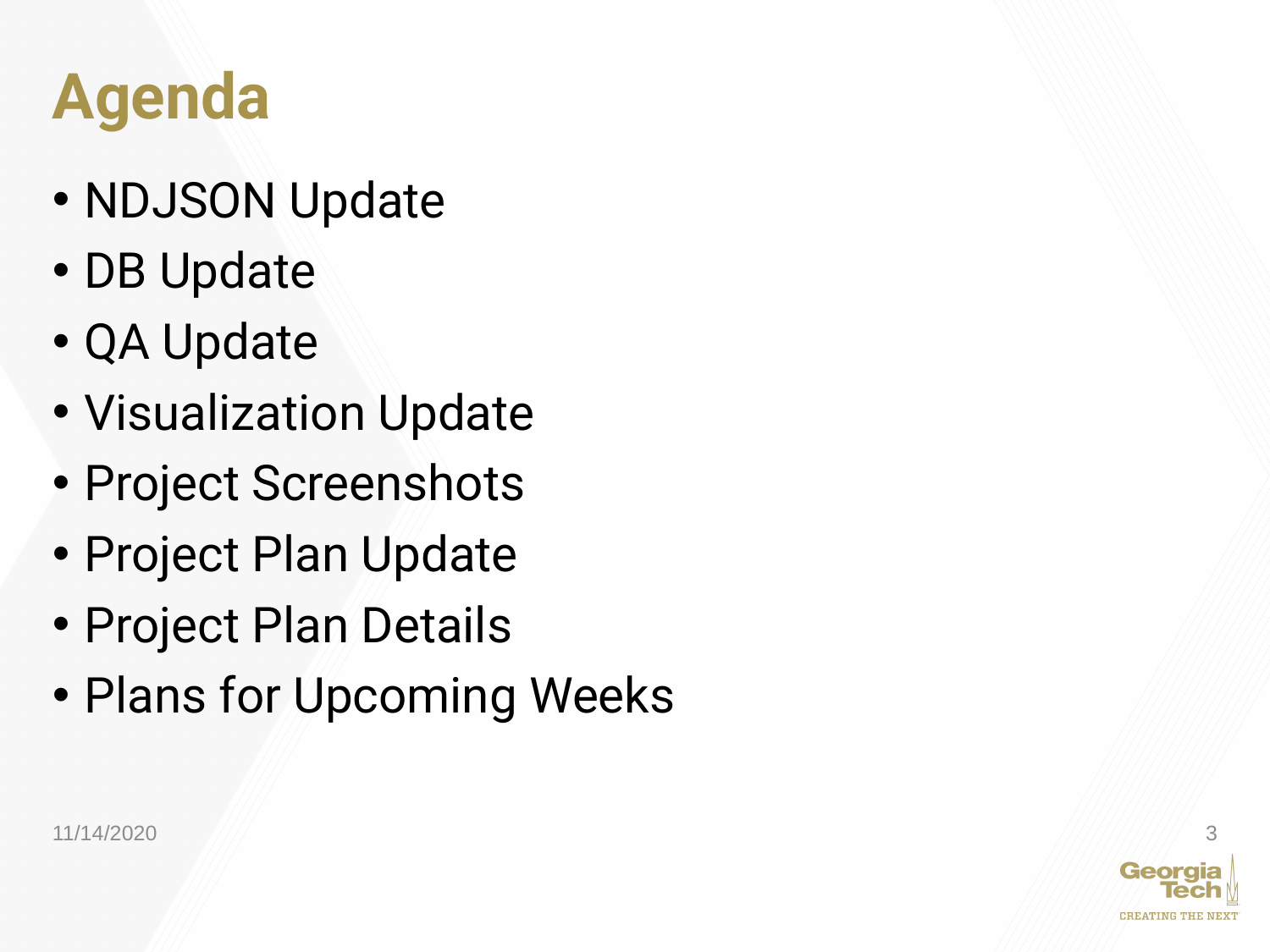

# Agenda
NDJSON Update
DB Update
QA Update
Visualization Update
Project Screenshots
Project Plan Update
Project Plan Details
Plans for Upcoming Weeks

11/14/2020
3